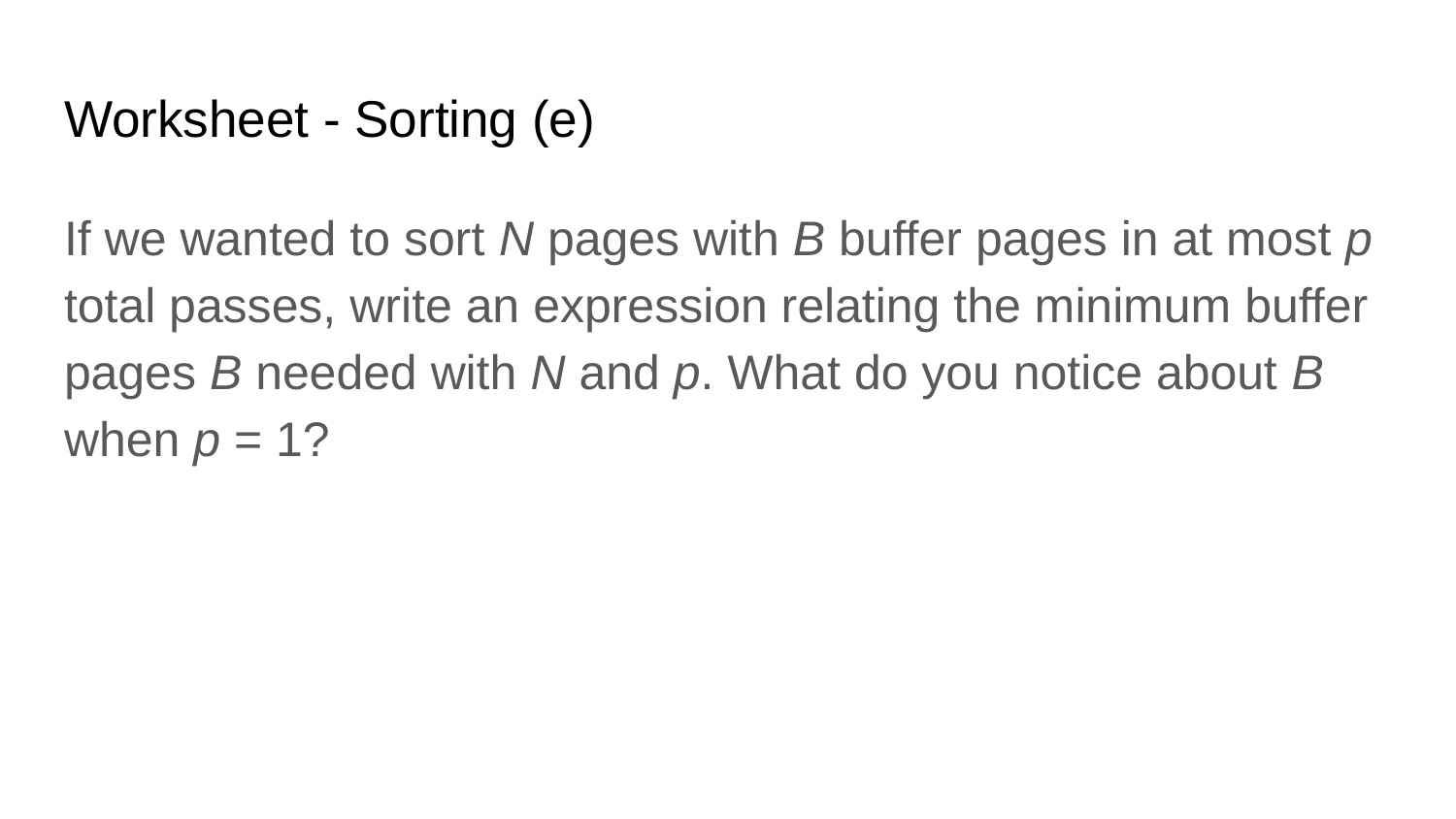

# Worksheet - Sorting (e)
If we wanted to sort N pages with B buffer pages in at most p total passes, write an expression relating the minimum buffer pages B needed with N and p. What do you notice about B when p = 1?